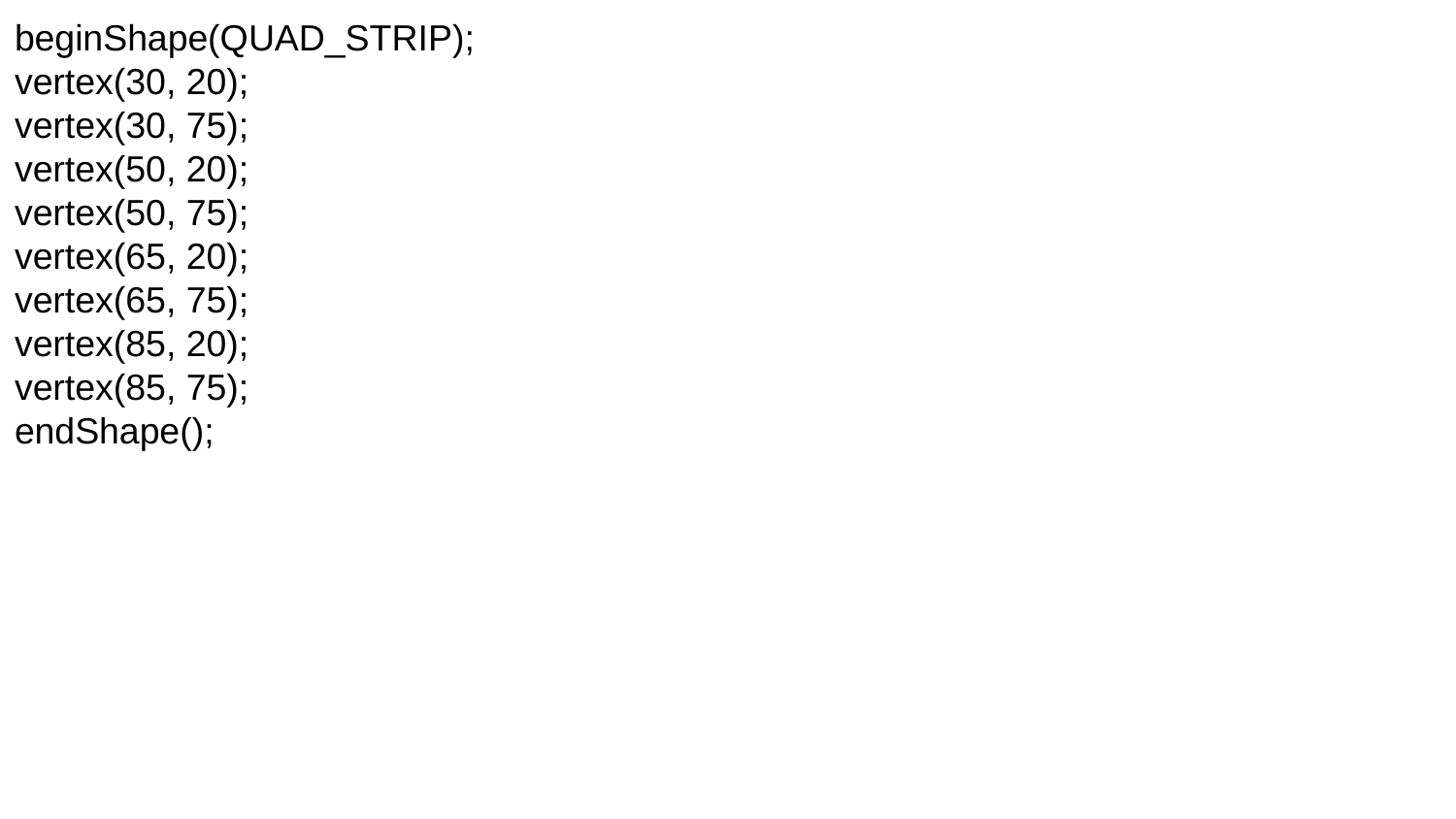

beginShape(QUAD_STRIP);
vertex(30, 20);
vertex(30, 75);
vertex(50, 20);
vertex(50, 75);
vertex(65, 20);
vertex(65, 75);
vertex(85, 20);
vertex(85, 75);
endShape();